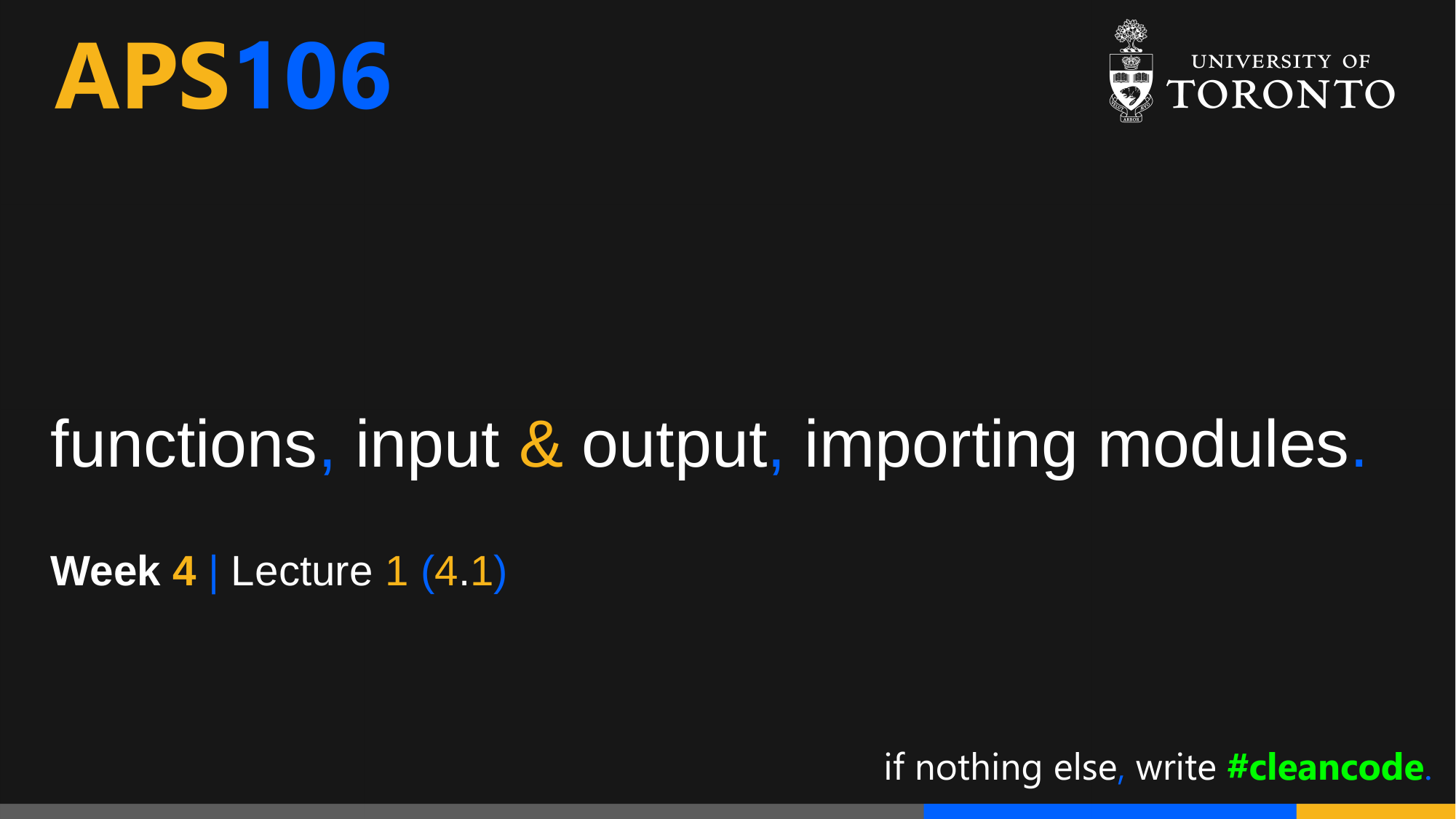

# functions, input & output, importing modules.
Week 4 | Lecture 1 (4.1)